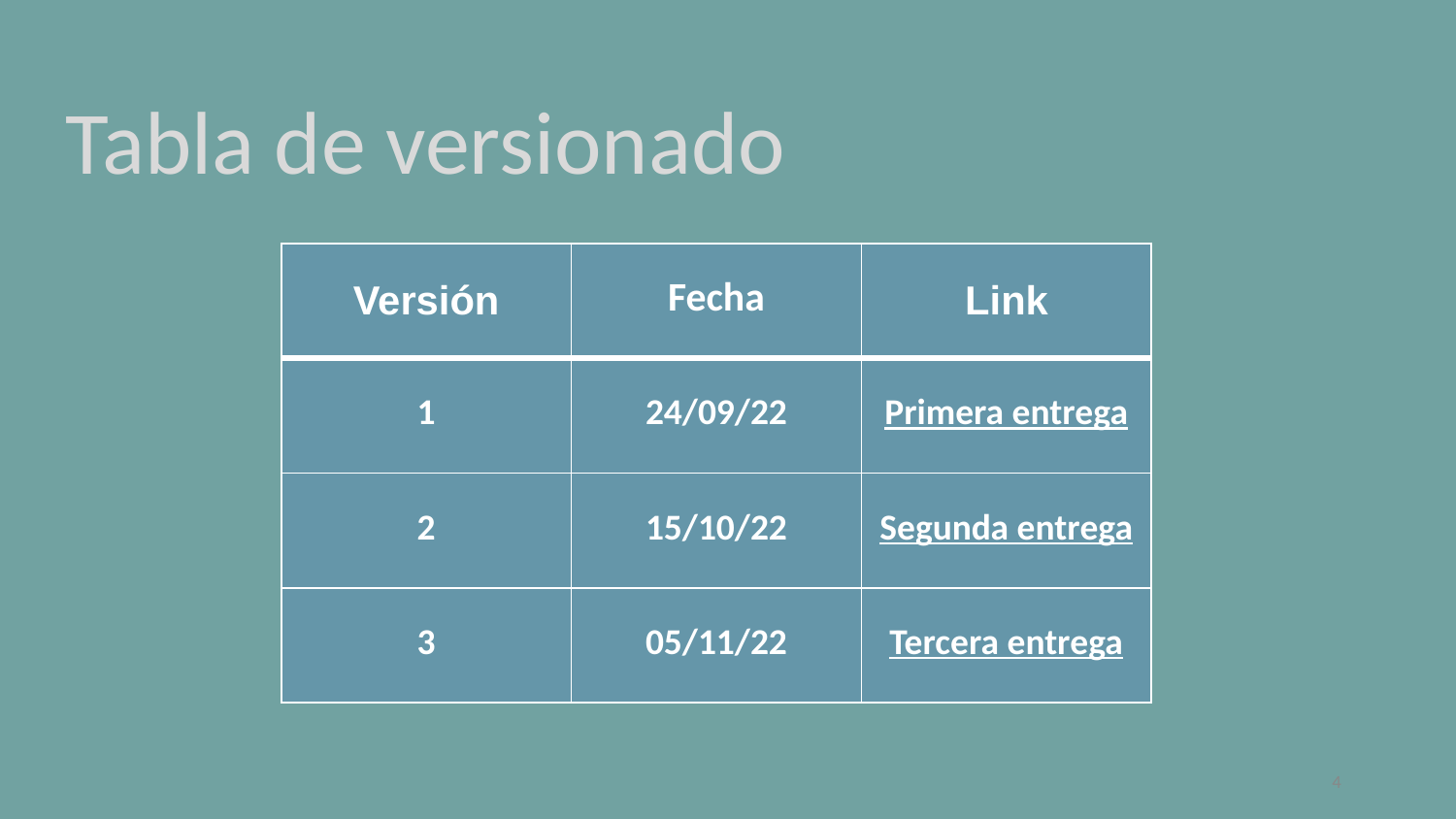

# Tabla de versionado
| Versión | Fecha | Link |
| --- | --- | --- |
| 1 | 24/09/22 | Primera entrega |
| 2 | 15/10/22 | Segunda entrega |
| 3 | 05/11/22 | Tercera entrega |
4